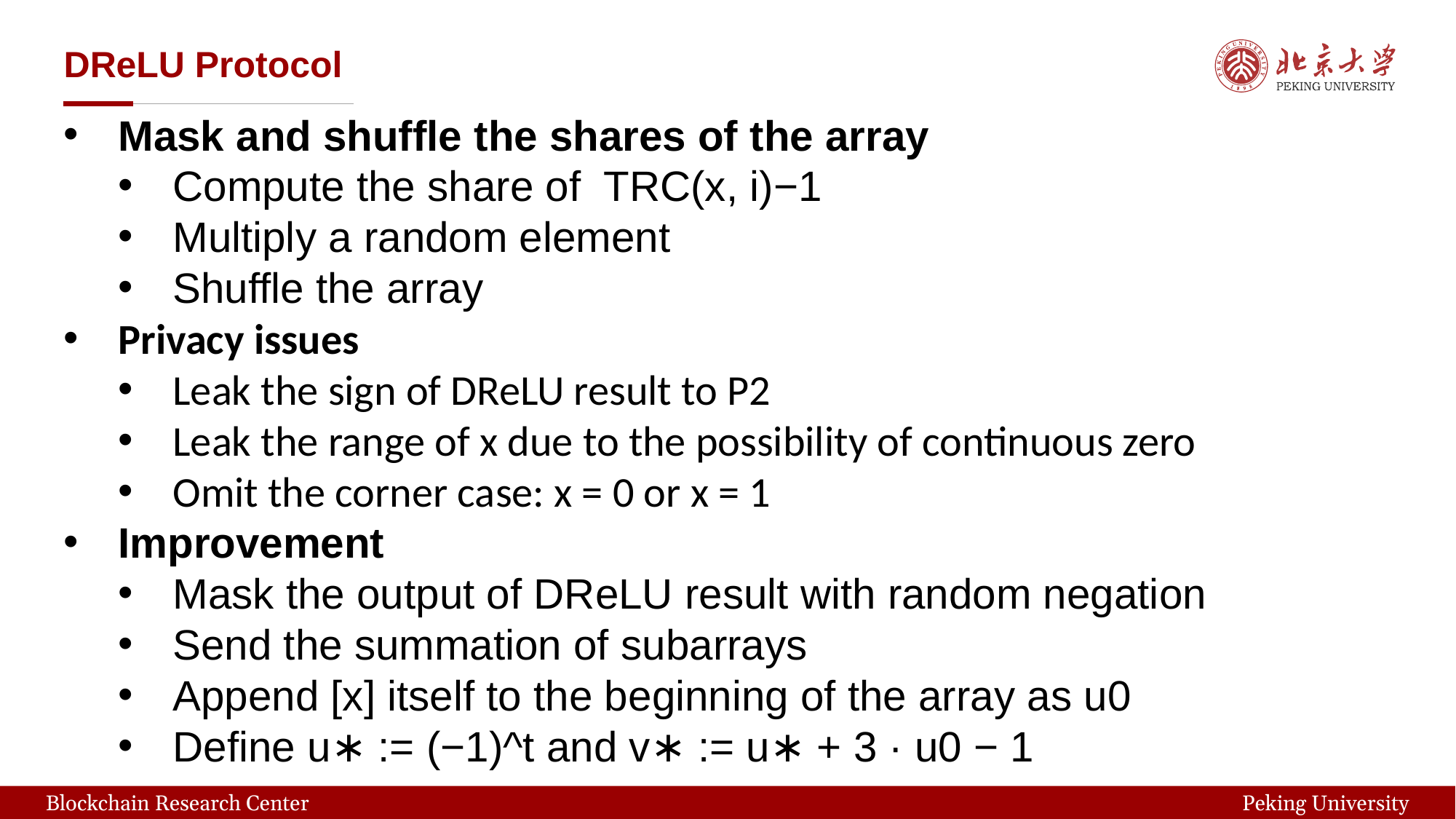

# DReLU Protocol
Mask and shuffle the shares of the array
Compute the share of  TRC(x, i)−1
Multiply a random element
Shuffle the array
Privacy issues
Leak the sign of DReLU result to P2
Leak the range of x due to the possibility of continuous zero
Omit the corner case: x = 0 or x = 1
Improvement
Mask the output of DReLU result with random negation
Send the summation of subarrays
Append [x] itself to the beginning of the array as u0
Define u∗ := (−1)^t and v∗ := u∗ + 3 · u0 − 1